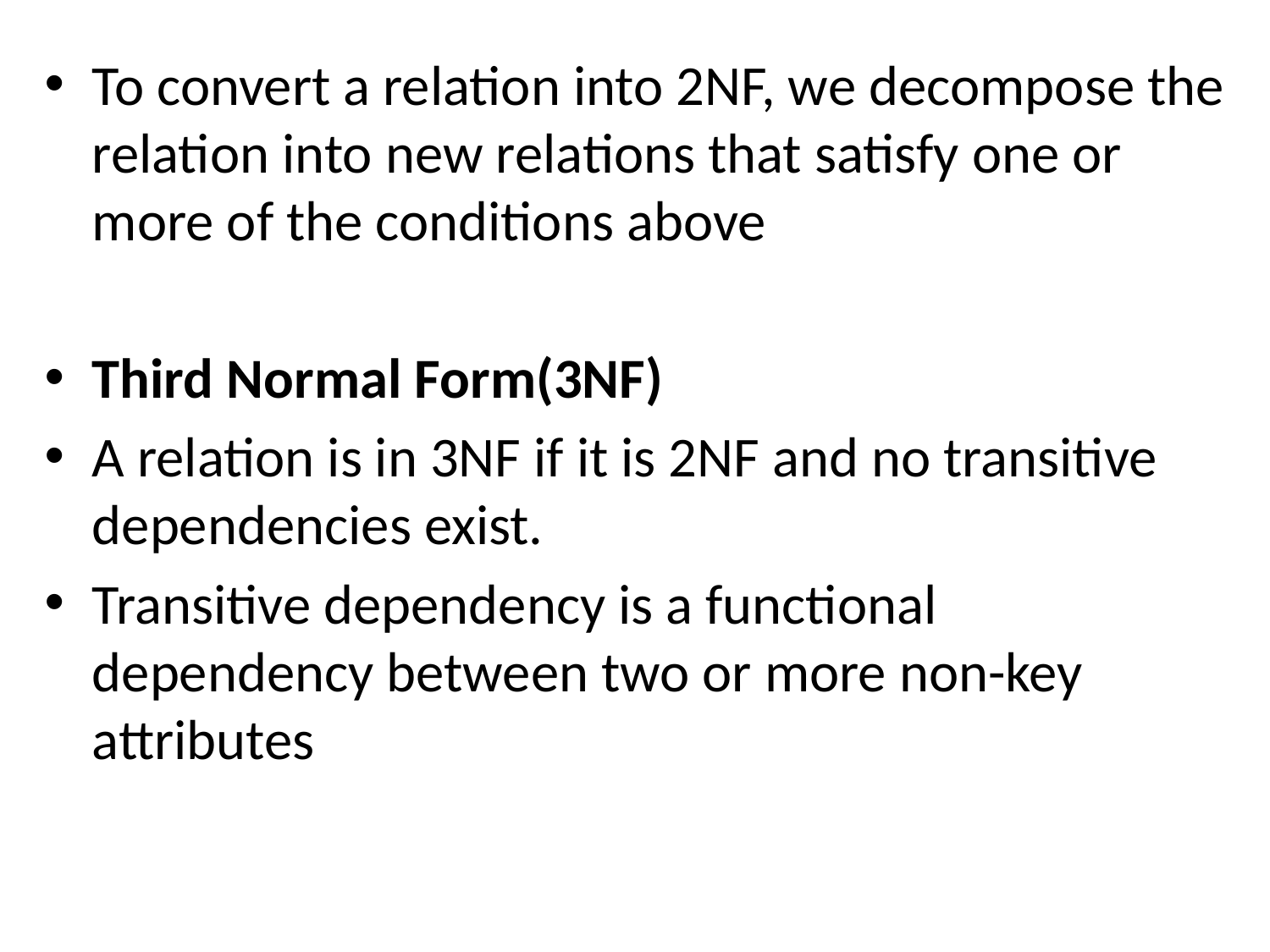

To convert a relation into 2NF, we decompose the relation into new relations that satisfy one or more of the conditions above

Third Normal Form(3NF)
A relation is in 3NF if it is 2NF and no transitive dependencies exist.
Transitive dependency is a functional dependency between two or more non-key attributes